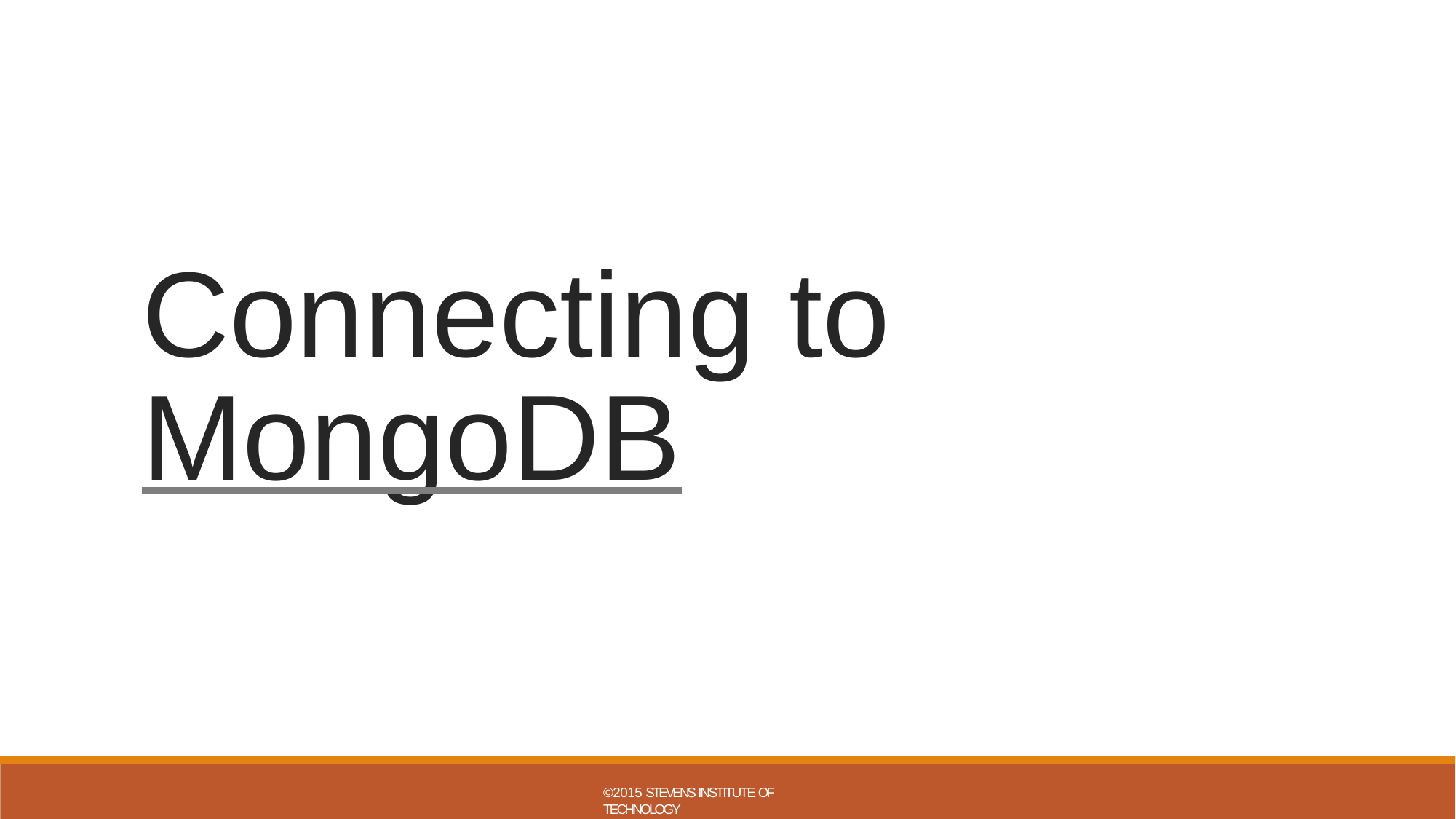

Connecting to  MongoDB

©2015 STEVENS INSTITUTE OF TECHNOLOGY